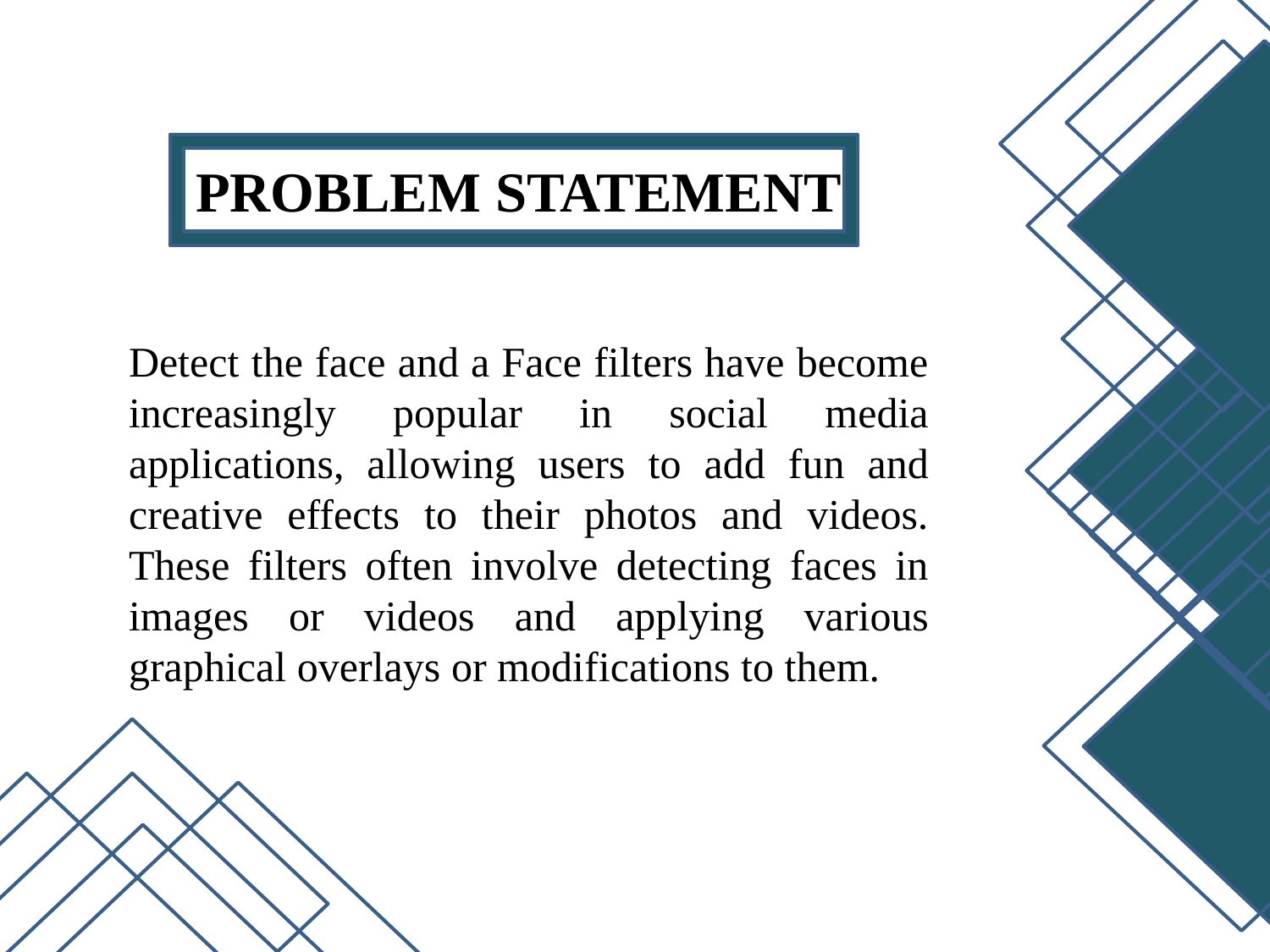

PROBLEM STATEMENT

Detect the face and a Face filters have become increasingly popular in social media applications, allowing users to add fun and creative effects to their photos and videos. These filters often involve detecting faces in images or videos and applying various graphical overlays or modifications to them.

v